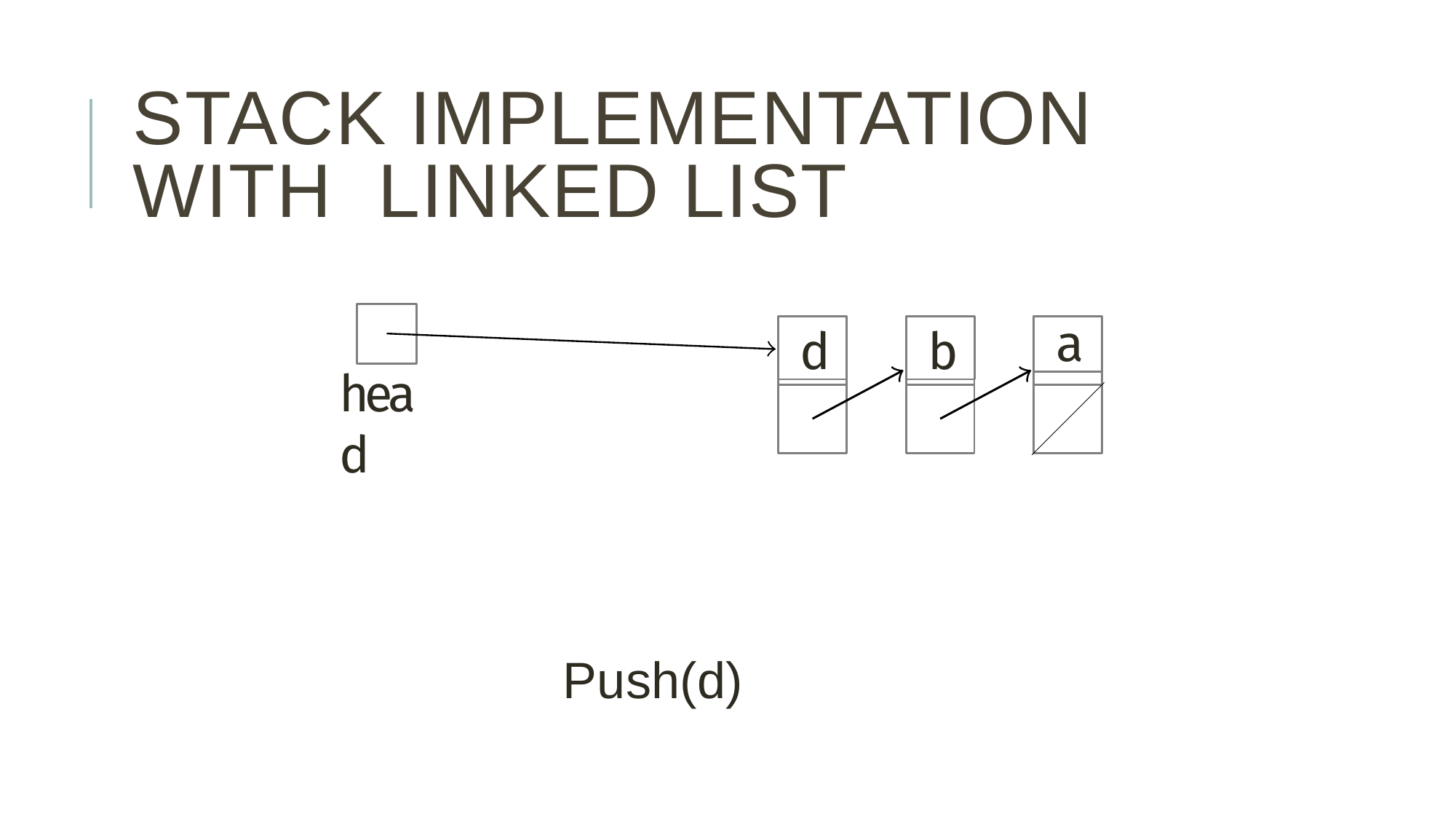

# Stack Implementation with  Linked List

d
b
a

head
Push(d)